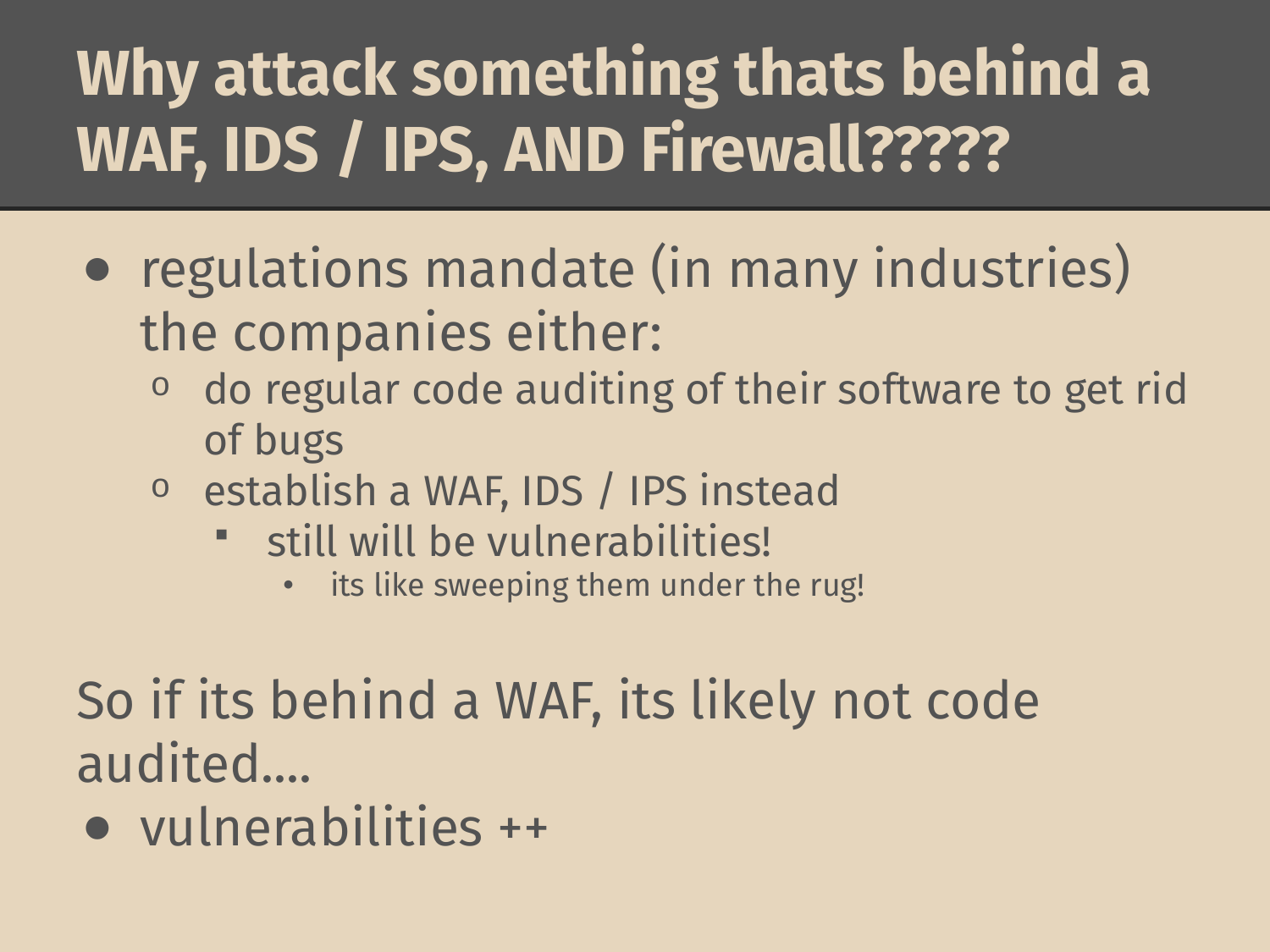

# Why attack something thats behind a WAF, IDS / IPS, AND Firewall?????
regulations mandate (in many industries) the companies either:
do regular code auditing of their software to get rid of bugs
establish a WAF, IDS / IPS instead
still will be vulnerabilities!
its like sweeping them under the rug!

So if its behind a WAF, its likely not code audited....
vulnerabilities ++